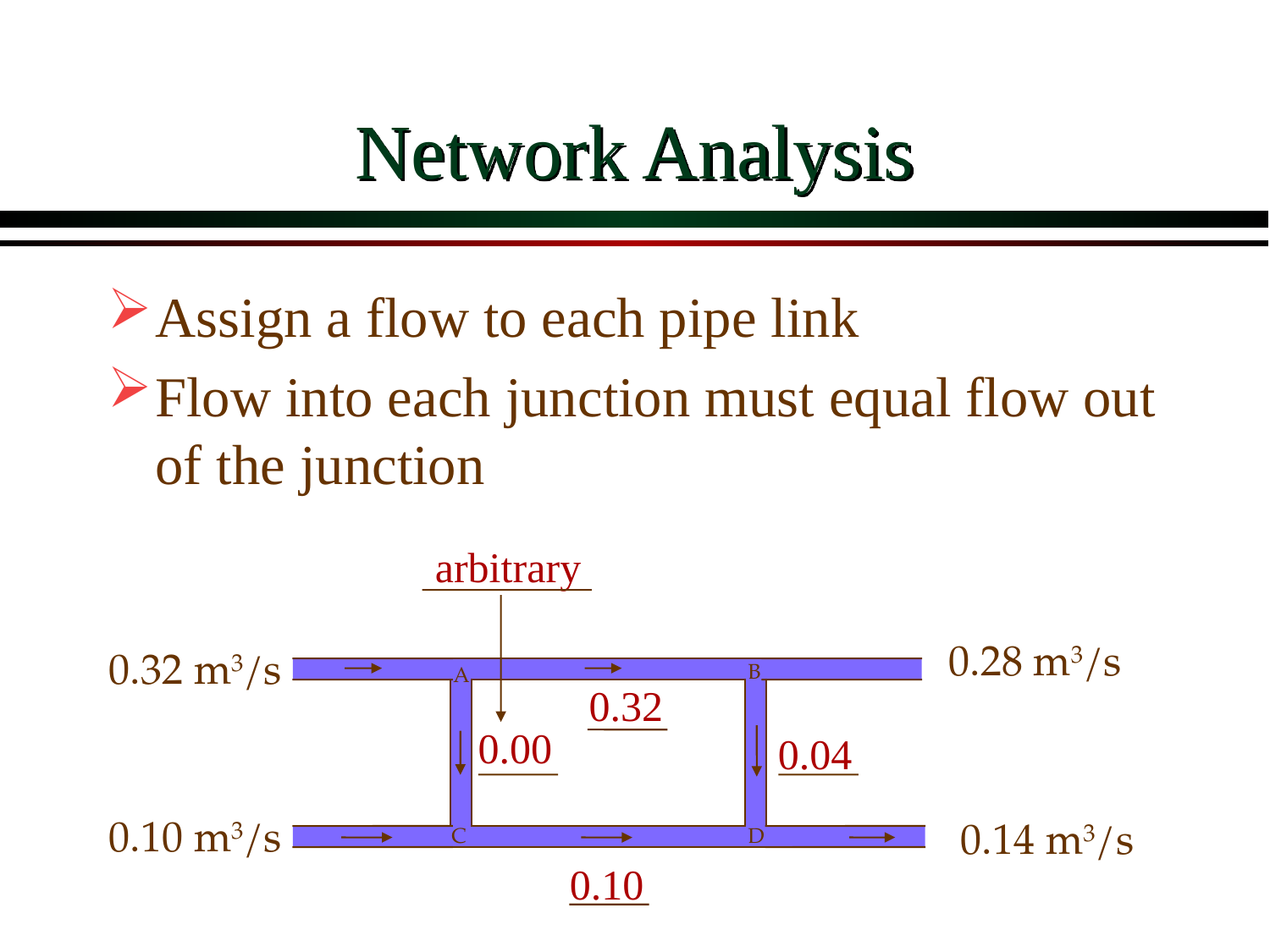

# Network Analysis
Assign a flow to each pipe link
Flow into each junction must equal flow out of the junction
arbitrary

0.28 m3/s
0.32 m3/s
B
A

0.32

0.00
0.04

0.10 m3/s
0.14 m3/s
C
D

0.10